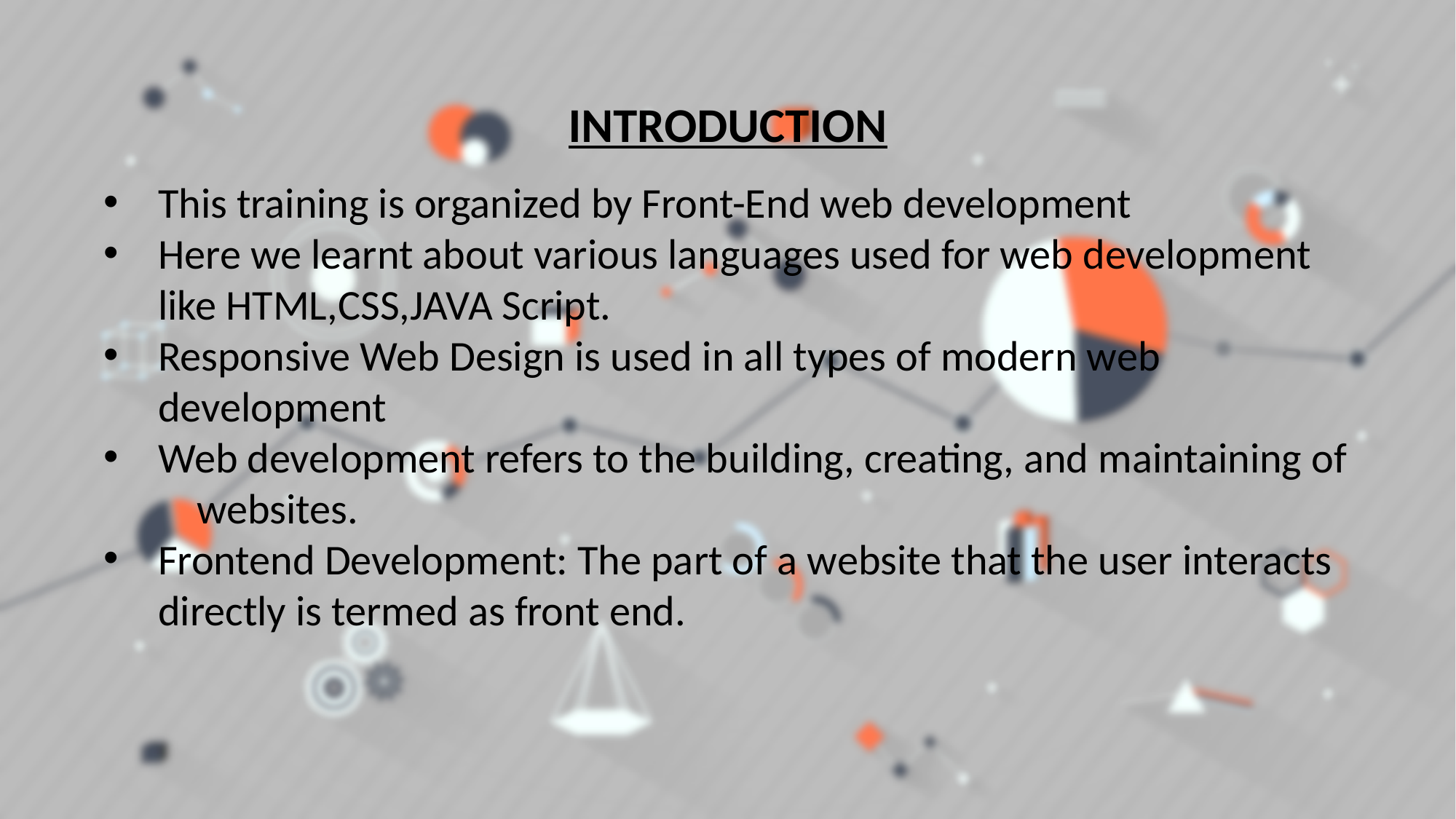

INTRODUCTION
This training is organized by Front-End web development
Here we learnt about various languages used for web development like HTML,CSS,JAVA Script.
Responsive Web Design is used in all types of modern web           development
Web development refers to the building, creating, and maintaining of     websites.
Frontend Development: The part of a website that the user interacts directly is termed as front end.